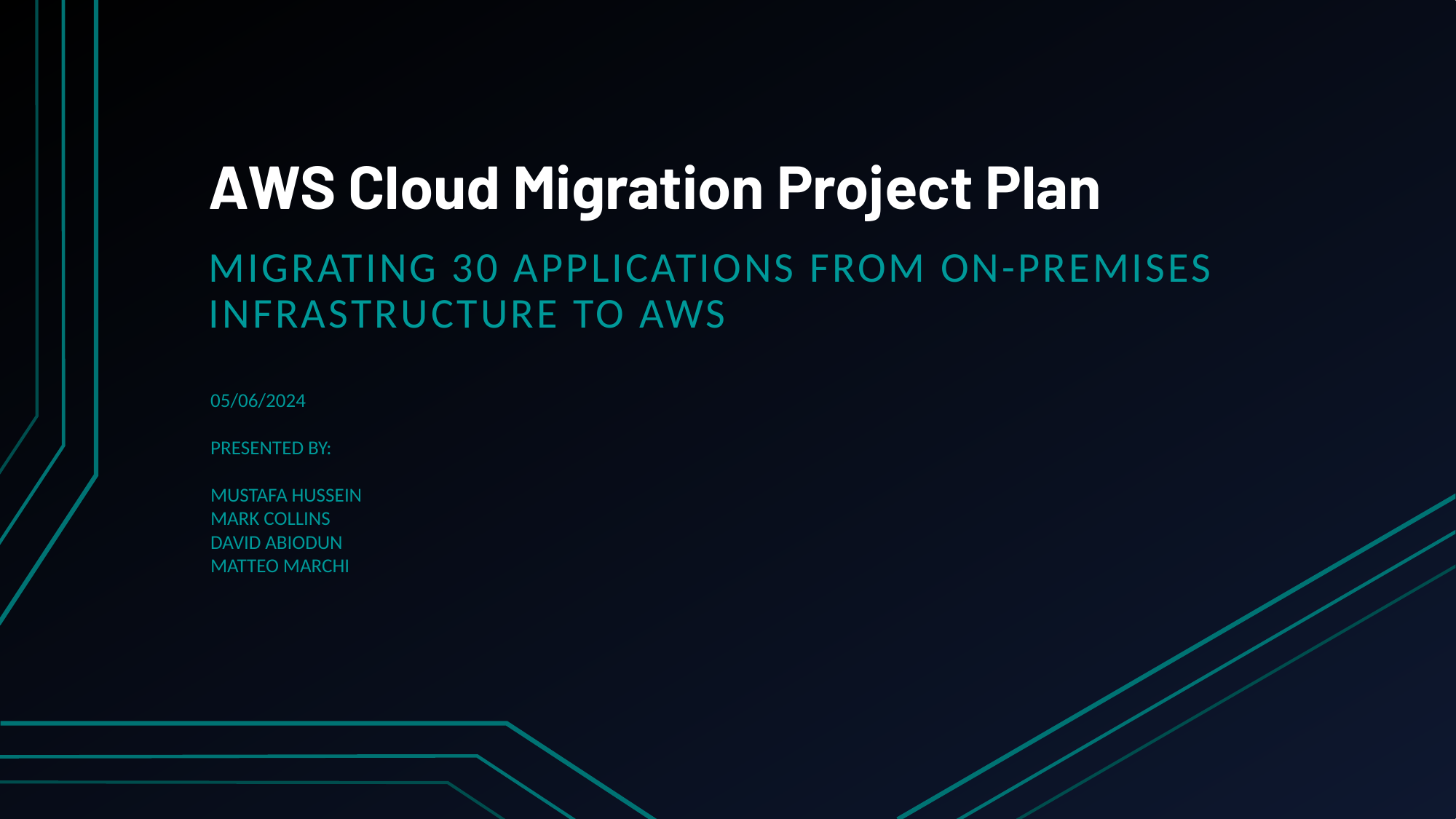

# AWS Cloud Migration Project Plan
Migrating 30 applications from on-premises infrastructure to aws

05/06/2024

PRESENTED BY:

MUSTAFA HUSSEIN
MARK COLLINS
DAVID ABIODUN
MATTEO MARCHI ​